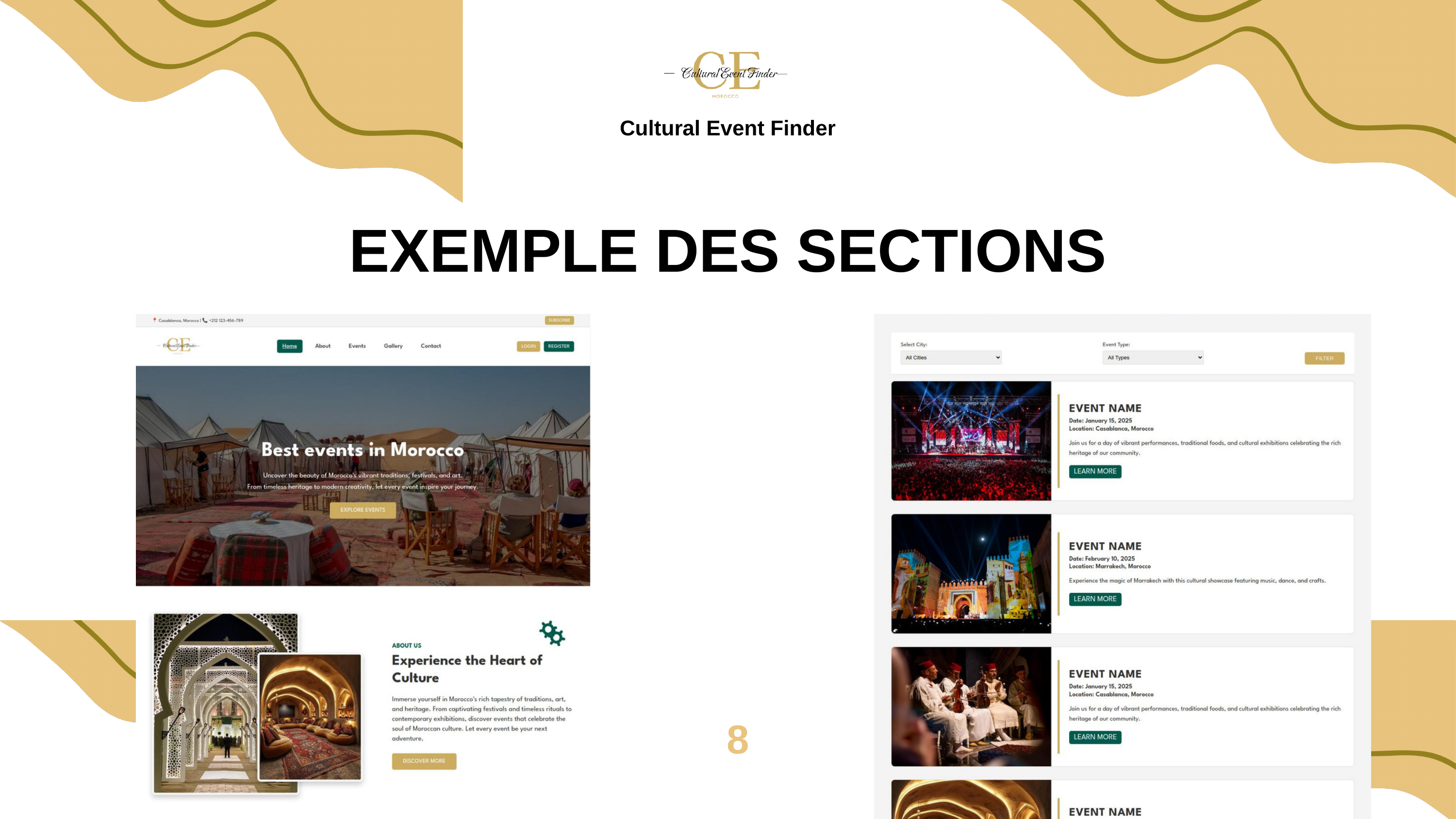

Cultural Event Finder
EXEMPLE DES SECTIONS

8